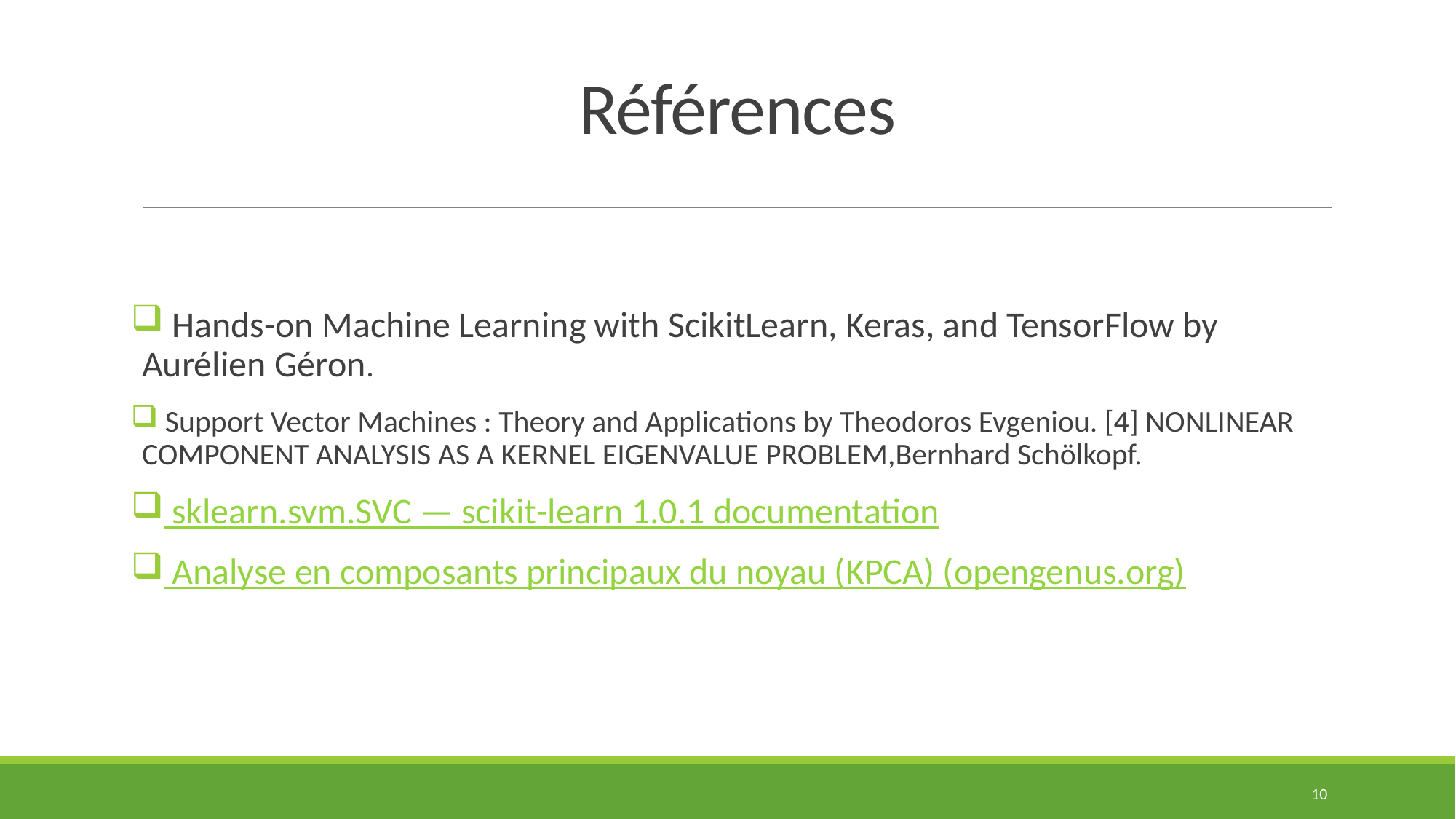

# Références
 Hands-on Machine Learning with ScikitLearn, Keras, and TensorFlow by Aurélien Géron.
 Support Vector Machines : Theory and Applications by Theodoros Evgeniou. [4] NONLINEAR COMPONENT ANALYSIS AS A KERNEL EIGENVALUE PROBLEM,Bernhard Schölkopf.
 sklearn.svm.SVC — scikit-learn 1.0.1 documentation
 Analyse en composants principaux du noyau (KPCA) (opengenus.org)

10